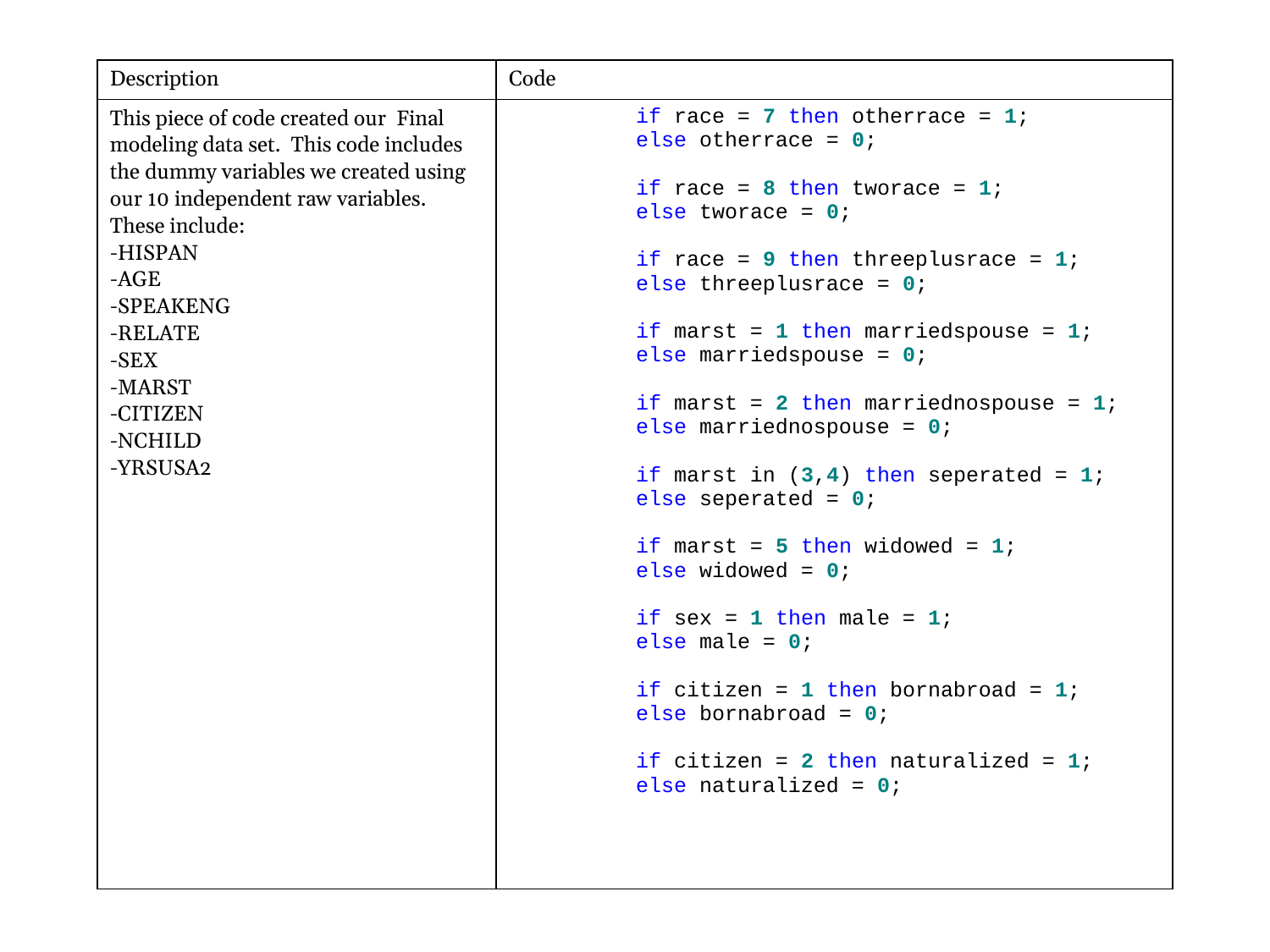

| Description | Code |
| --- | --- |
| This piece of code created our Final modeling data set. This code includes the dummy variables we created using our 10 independent raw variables. These include: -HISPAN -AGE -SPEAKENG -RELATE -SEX -MARST -CITIZEN -NCHILD -YRSUSA2 | if race = 7 then otherrace = 1; else otherrace = 0; if race = 8 then tworace = 1; else tworace = 0; if race = 9 then threeplusrace = 1; else threeplusrace = 0; if marst = 1 then marriedspouse = 1; else marriedspouse = 0; if marst = 2 then marriednospouse = 1; else marriednospouse = 0; if marst in (3,4) then seperated = 1; else seperated = 0; if marst = 5 then widowed = 1; else widowed = 0; if sex = 1 then male = 1; else male = 0; if citizen = 1 then bornabroad = 1; else bornabroad = 0; if citizen = 2 then naturalized = 1; else naturalized = 0; |